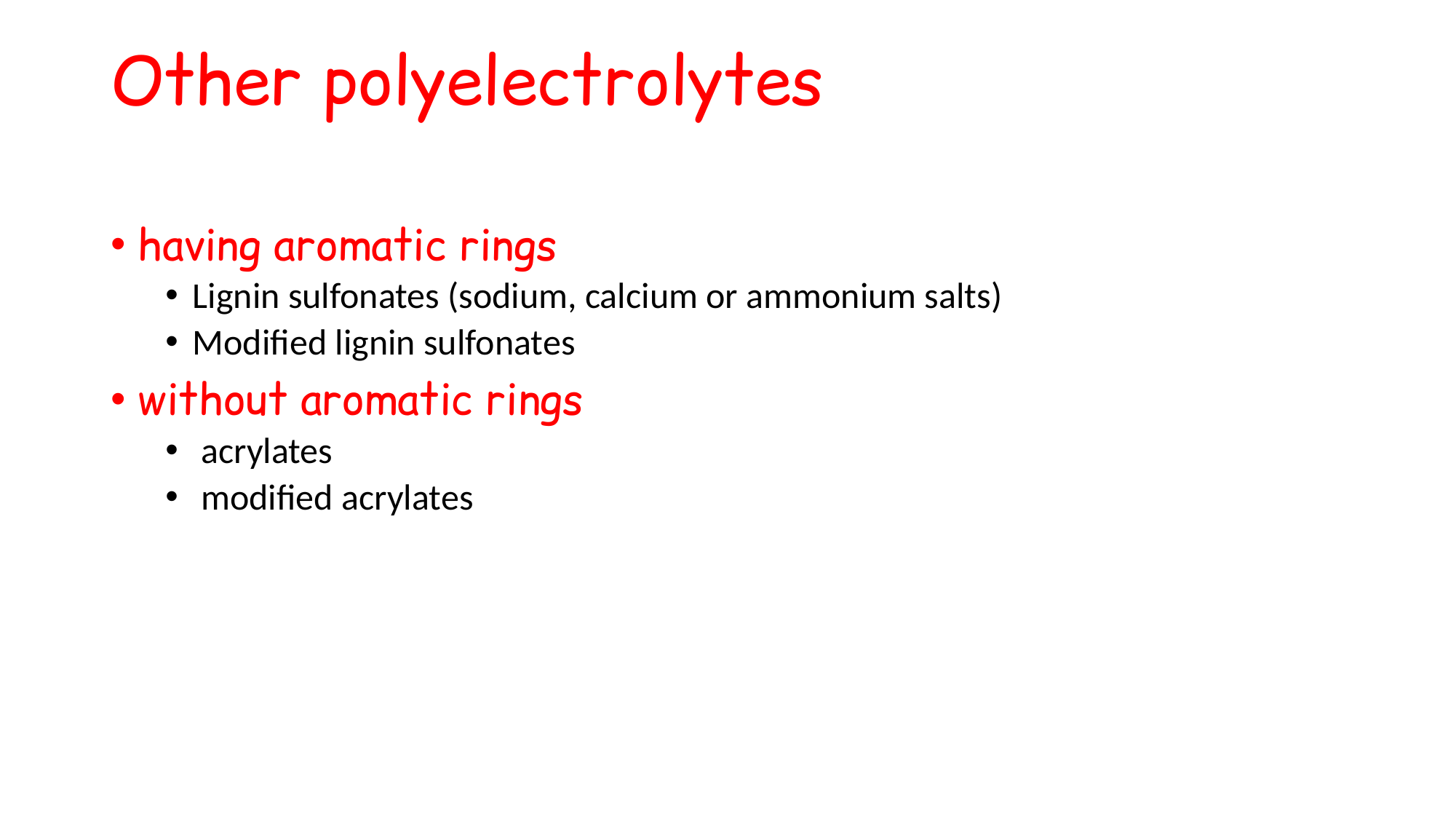

# Other polyelectrolytes
having aromatic rings
Lignin sulfonates (sodium, calcium or ammonium salts)
Modified lignin sulfonates
without aromatic rings
 acrylates
 modified acrylates